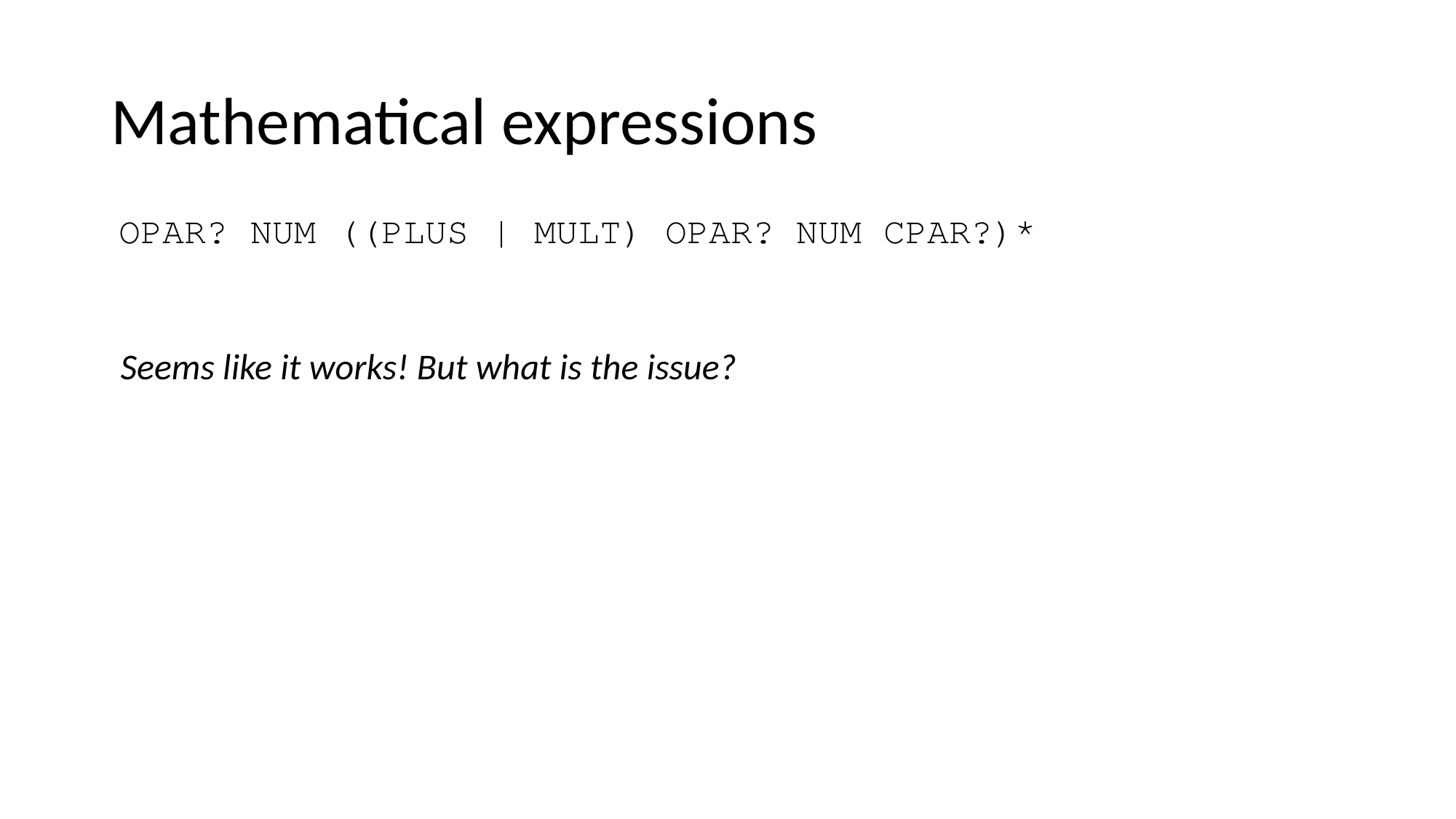

# Mathematical expressions
OPAR? NUM ((PLUS | MULT) OPAR? NUM CPAR?)*
Seems like it works! But what is the issue?